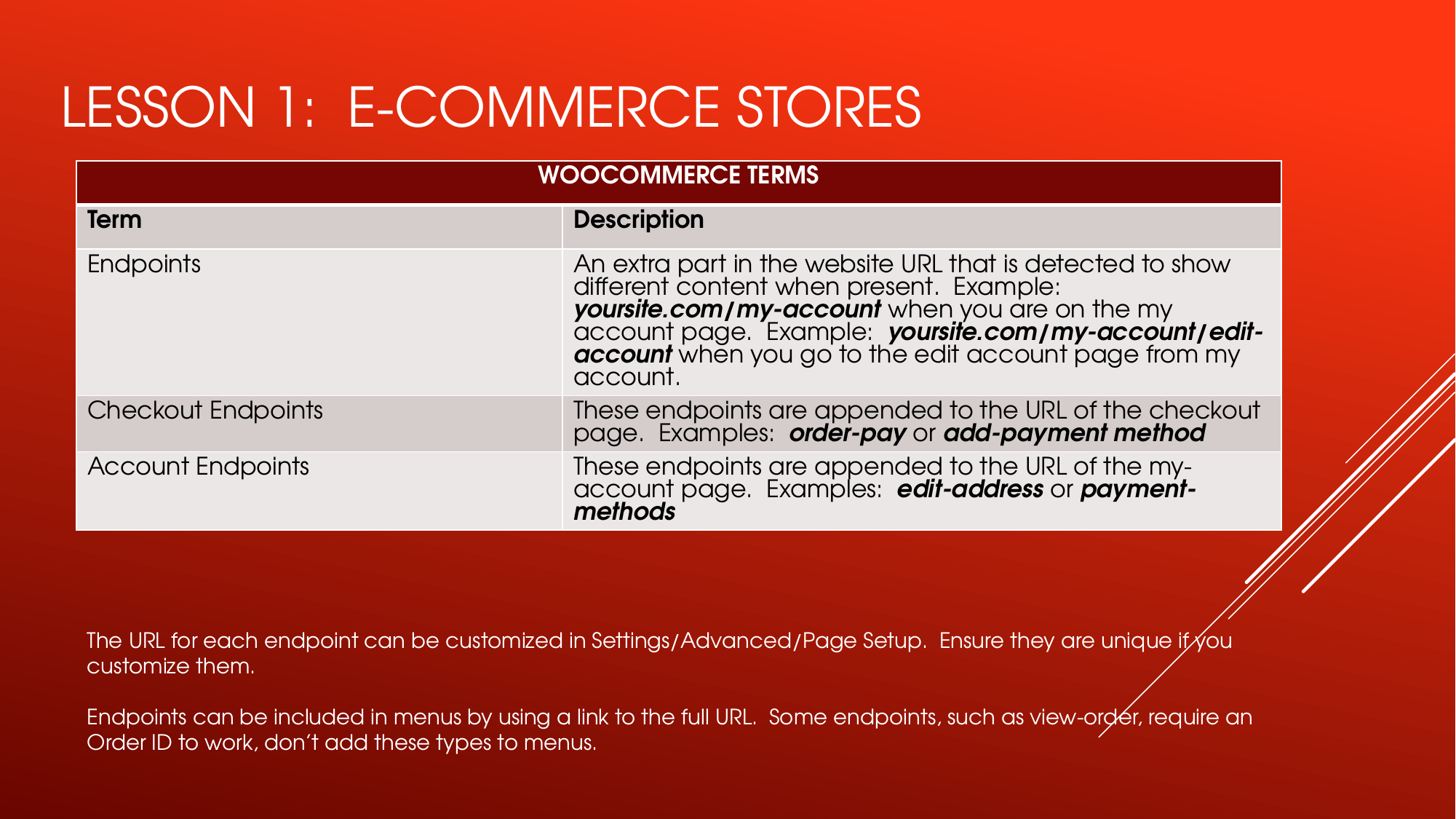

# Lesson 1:  E-COMMERCE STORES
| WOOCOMMERCE TERMS | Cons |
| --- | --- |
| Term | Description |
| Endpoints | An extra part in the website URL that is detected to show different content when present. Example: yoursite.com/my-account when you are on the my account page. Example: yoursite.com/my-account/edit-account when you go to the edit account page from my account. |
| Checkout Endpoints | These endpoints are appended to the URL of the checkout page. Examples: order-pay or add-payment method |
| Account Endpoints | These endpoints are appended to the URL of the my-account page. Examples: edit-address or payment-methods |
The URL for each endpoint can be customized in Settings/Advanced/Page Setup.  Ensure they are unique if you customize them.

Endpoints can be included in menus by using a link to the full URL.  Some endpoints, such as view-order, require an Order ID to work, don’t add these types to menus.